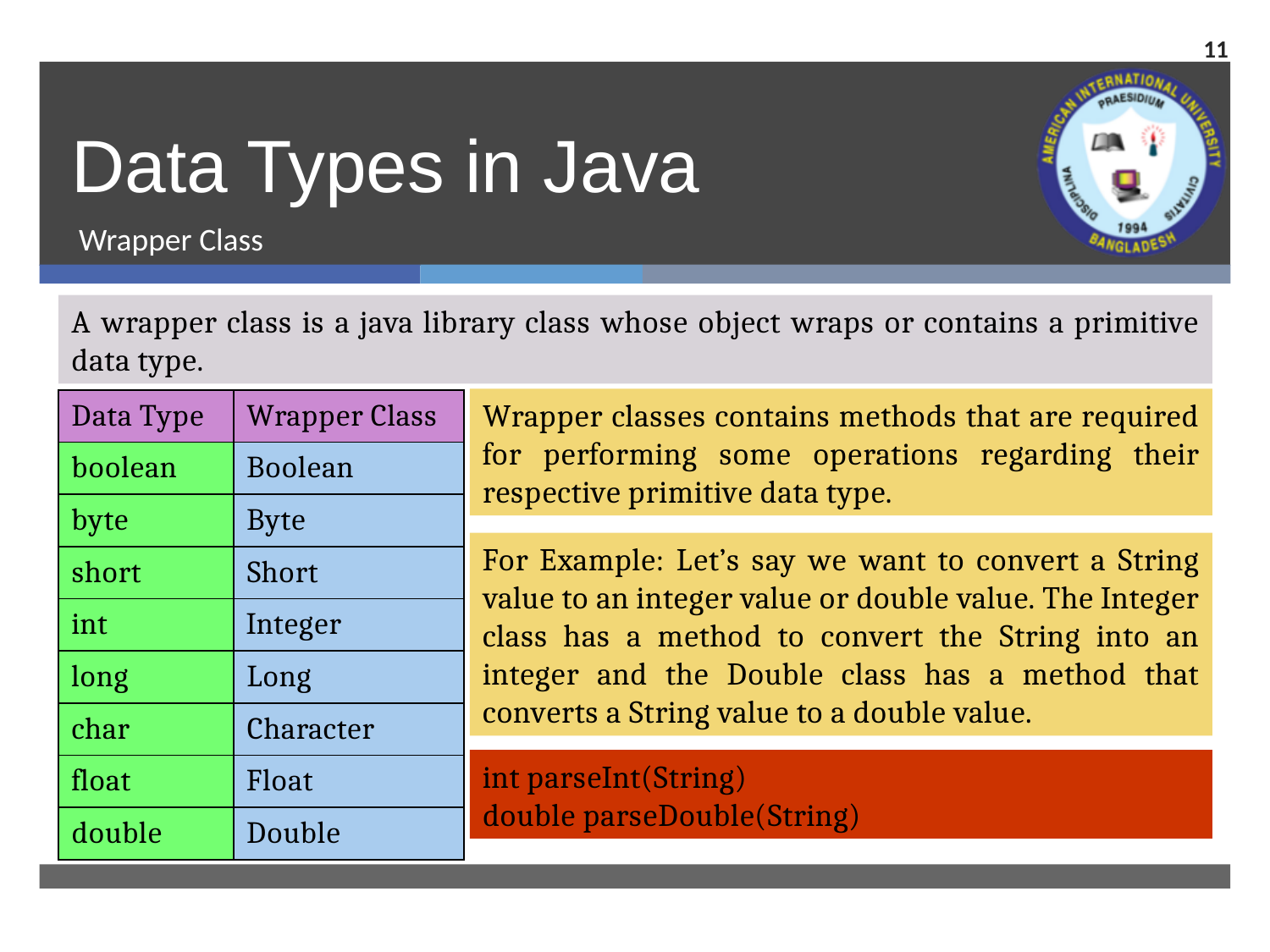

11
# Data Types in Java
Wrapper Class
A wrapper class is a java library class whose object wraps or contains a primitive data type.
Wrapper classes contains methods that are required for performing some operations regarding their respective primitive data type.
| Data Type | Wrapper Class |
| --- | --- |
| boolean | Boolean |
| byte | Byte |
| short | Short |
| int | Integer |
| long | Long |
| char | Character |
| float | Float |
| double | Double |
For Example: Let’s say we want to convert a String value to an integer value or double value. The Integer class has a method to convert the String into an integer and the Double class has a method that converts a String value to a double value.
int parseInt(String)
double parseDouble(String)